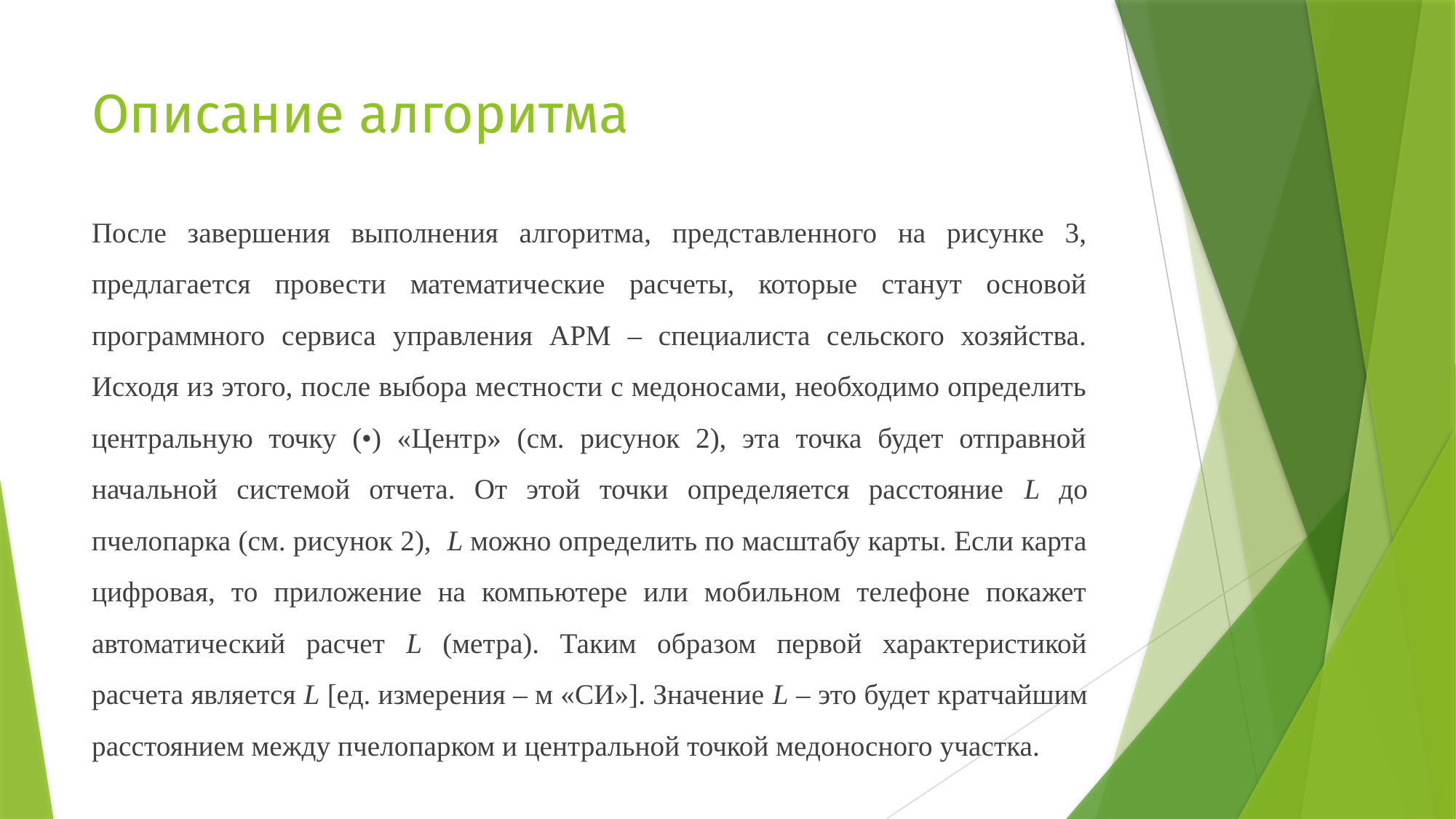

# Описание алгоритма
После завершения выполнения алгоритма, представленного на рисунке 3, предлагается провести математические расчеты, которые станут основой программного сервиса управления АРМ – специалиста сельского хозяйства. Исходя из этого, после выбора местности с медоносами, необходимо определить центральную точку (•) «Центр» (см. рисунок 2), эта точка будет отправной начальной системой отчета. От этой точки определяется расстояние L до пчелопарка (см. рисунок 2),  L можно определить по масштабу карты. Если карта цифровая, то приложение на компьютере или мобильном телефоне покажет автоматический расчет L (метра). Таким образом первой характеристикой расчета является L [ед. измерения – м «СИ»]. Значение L – это будет кратчайшим расстоянием между пчелопарком и центральной точкой медоносного участка.